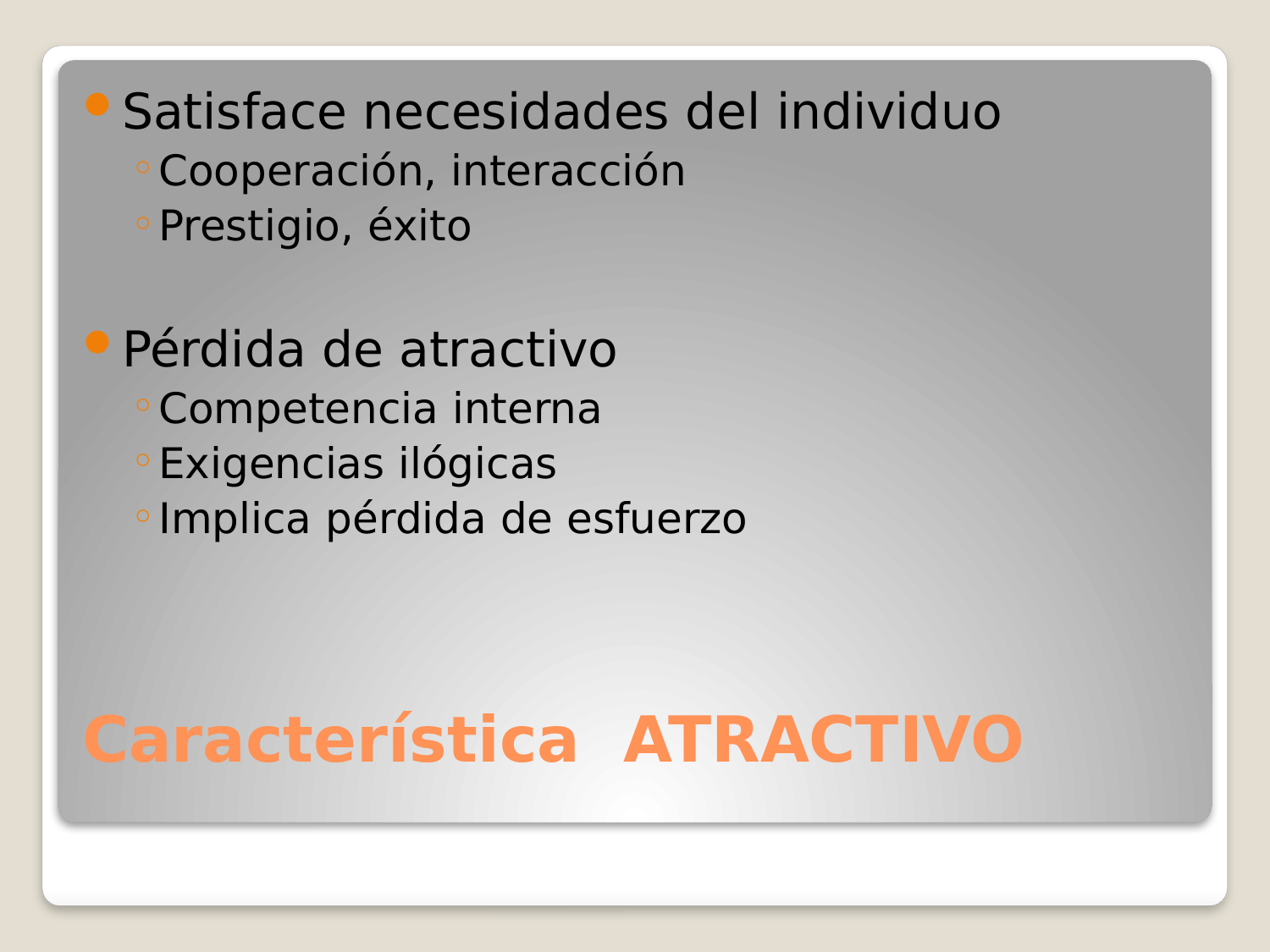

Satisface necesidades del individuo
Cooperación, interacción
Prestigio, éxito

Pérdida de atractivo
Competencia interna
Exigencias ilógicas
Implica pérdida de esfuerzo

# Característica  ATRACTIVO